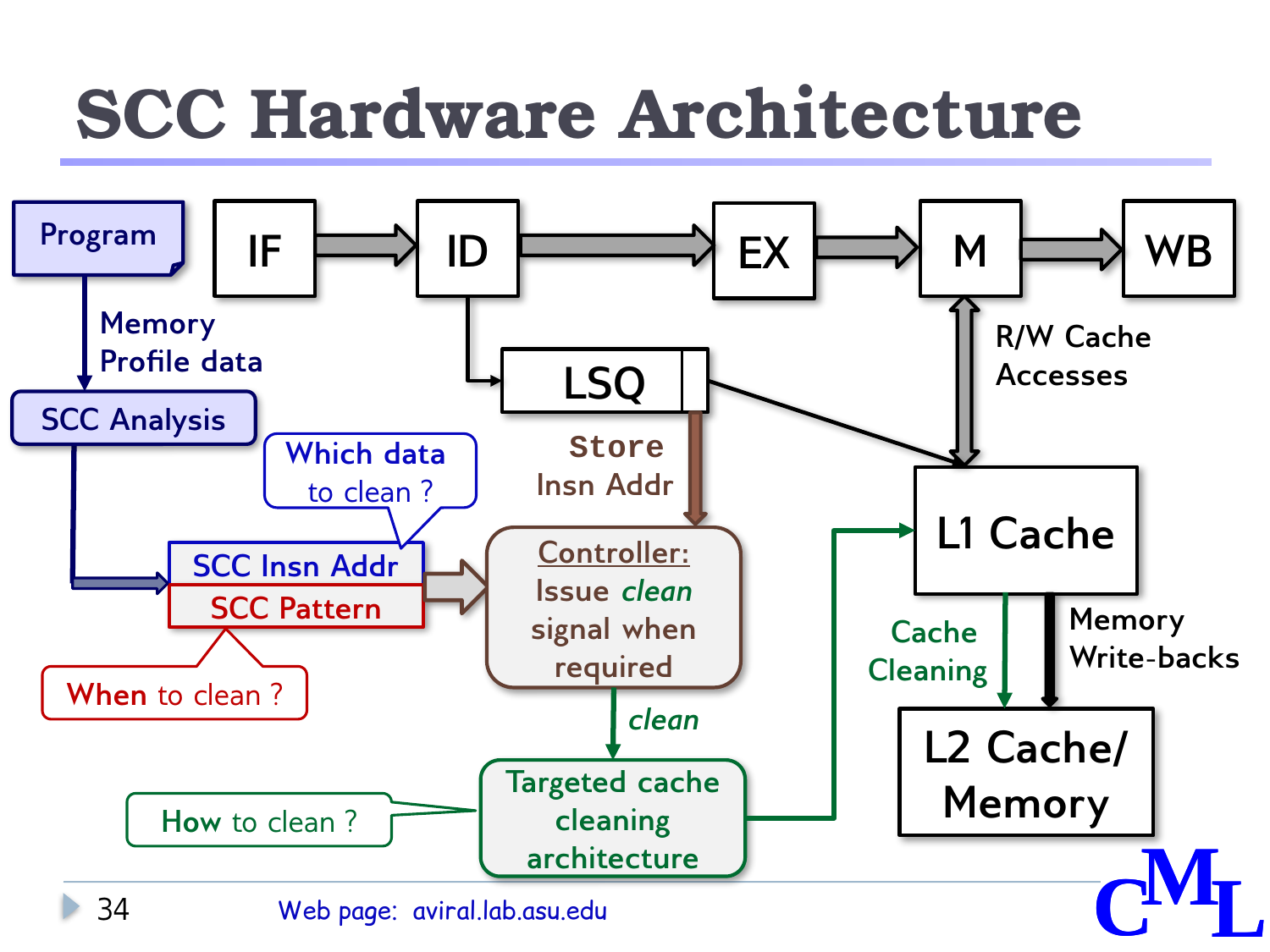

# SCC Hardware Architecture
IF
ID
M
WB
Program
EX

Memory
Profile data

R/W Cache
Accesses
LSQ
SCC Analysis

Store
Insn Addr
Which data
to clean ?
L1 Cache
Controller: Issue clean signal when required
SCC Insn Addr

SCC Pattern
Memory
Write-backs

Cache
Cleaning
When to clean ?
clean
L2 Cache/
Memory
Targeted cache cleaning architecture
How to clean ?
34